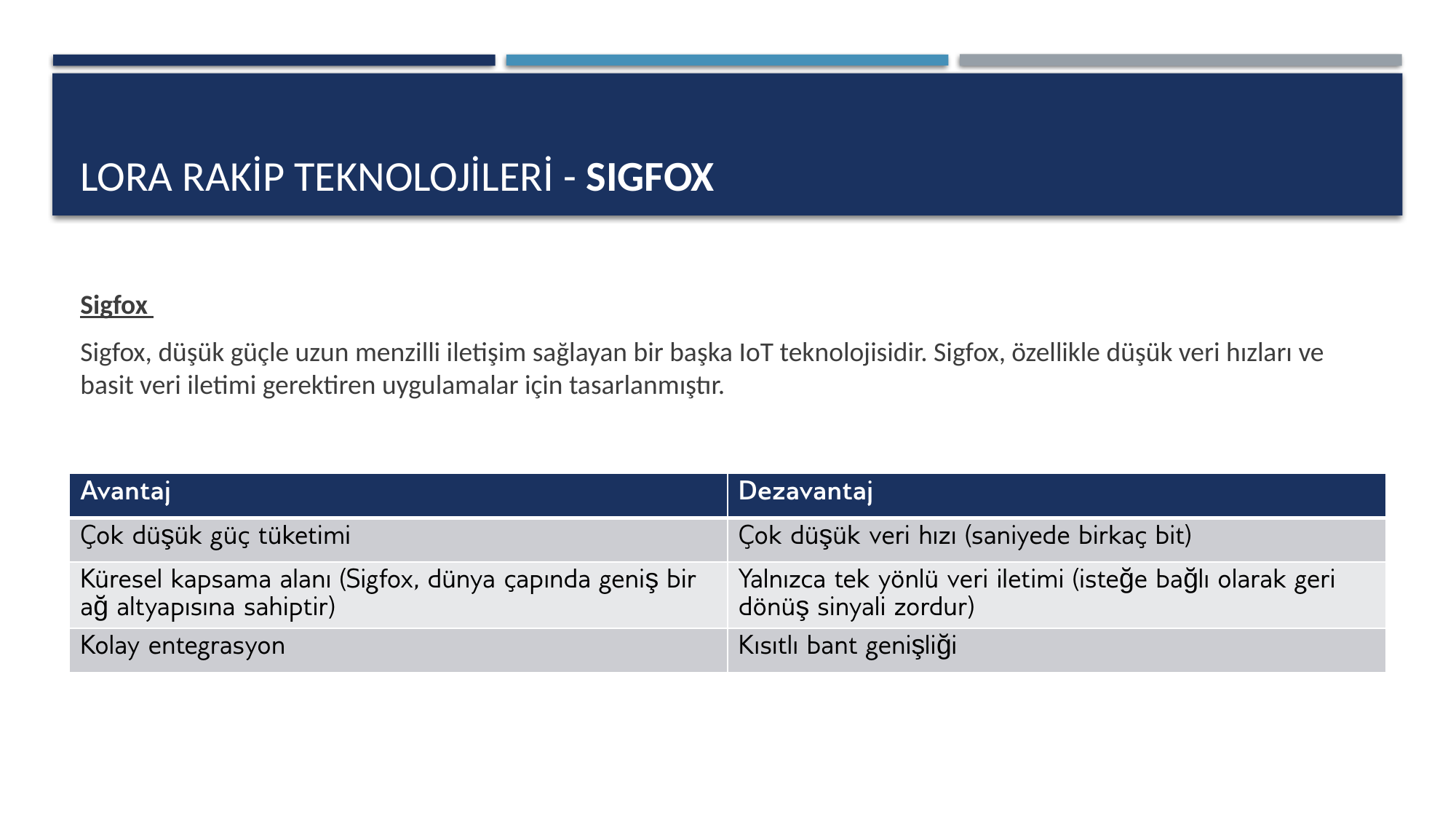

# LORA Rakip Teknolojileri - Sigfox
Sigfox
Sigfox, düşük güçle uzun menzilli iletişim sağlayan bir başka IoT teknolojisidir. Sigfox, özellikle düşük veri hızları ve basit veri iletimi gerektiren uygulamalar için tasarlanmıştır.

| Avantaj | Dezavantaj |
| --- | --- |
| Çok düşük güç tüketimi | Çok düşük veri hızı (saniyede birkaç bit) |
| Küresel kapsama alanı (Sigfox, dünya çapında geniş bir ağ altyapısına sahiptir) | Yalnızca tek yönlü veri iletimi (isteğe bağlı olarak geri dönüş sinyali zordur) |
| Kolay entegrasyon | Kısıtlı bant genişliği |